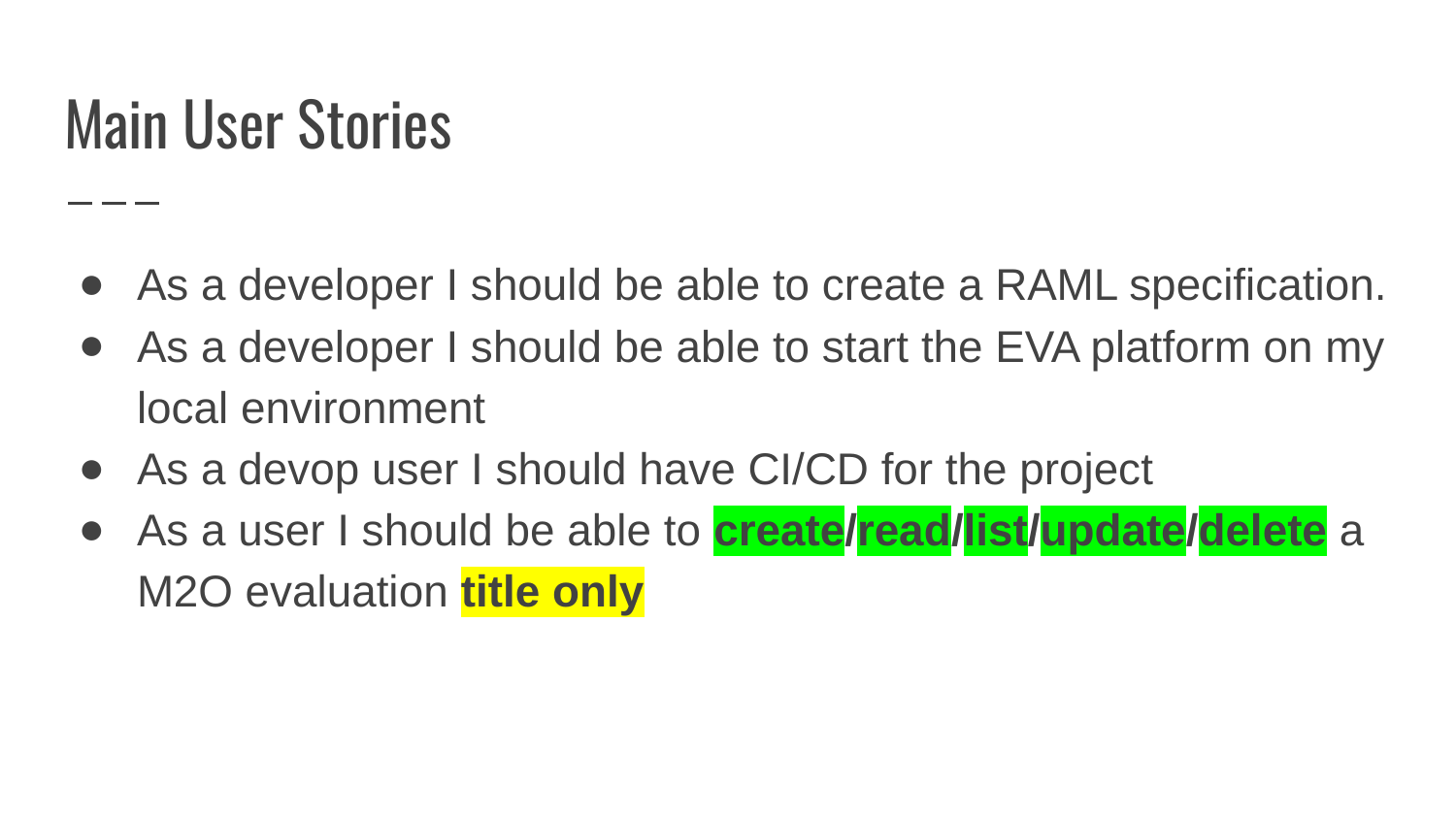

# Main User Stories
As a developer I should be able to create a RAML specification.
As a developer I should be able to start the EVA platform on my local environment
As a devop user I should have CI/CD for the project
As a user I should be able to create/read/list/update/delete a M2O evaluation title only